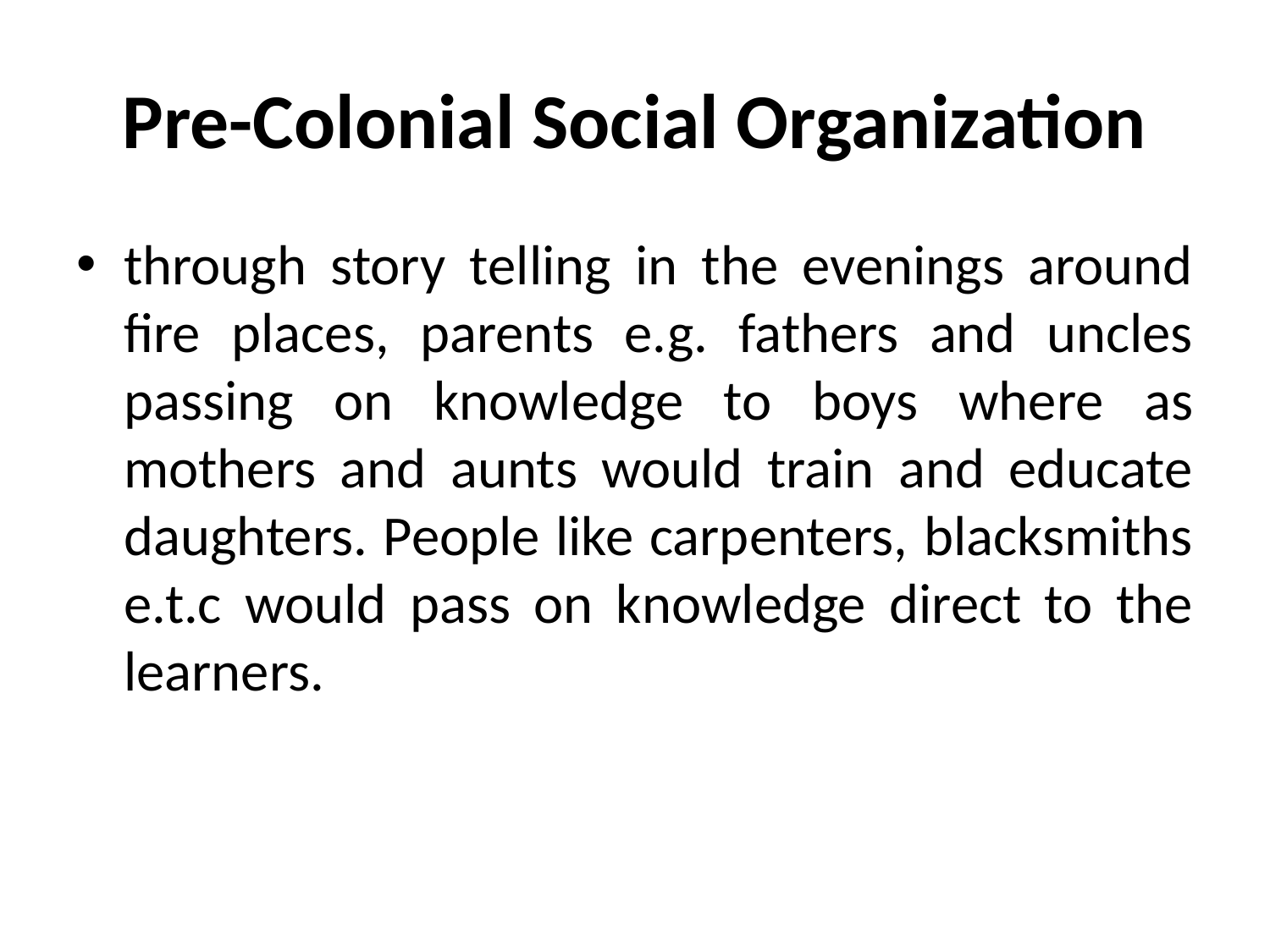

# Pre-Colonial Social Organization
through story telling in the evenings around fire places, parents e.g. fathers and uncles passing on knowledge to boys where as mothers and aunts would train and educate daughters. People like carpenters, blacksmiths e.t.c would pass on knowledge direct to the learners.